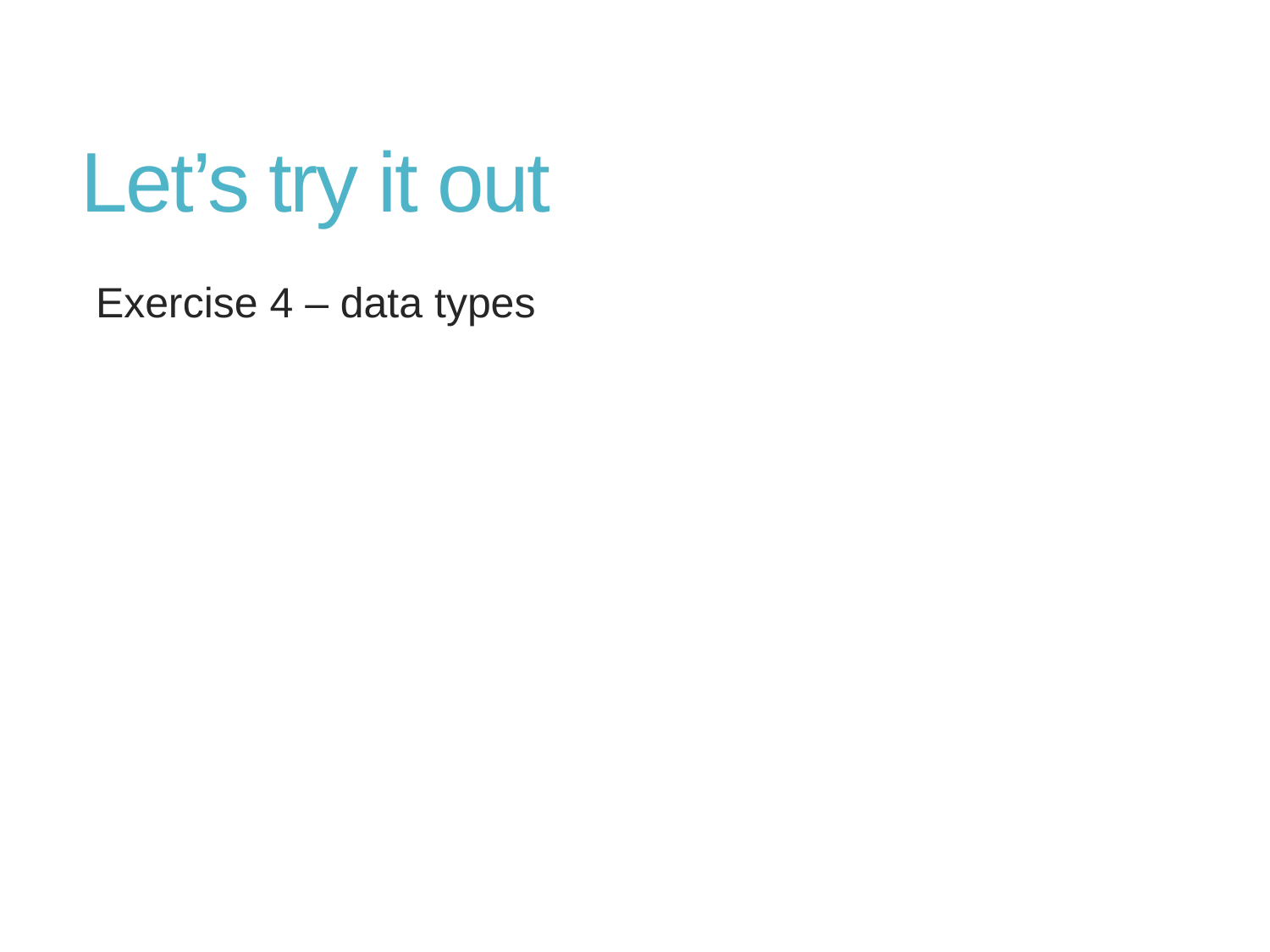

# Let’s try it out
Exercise 4 – data types